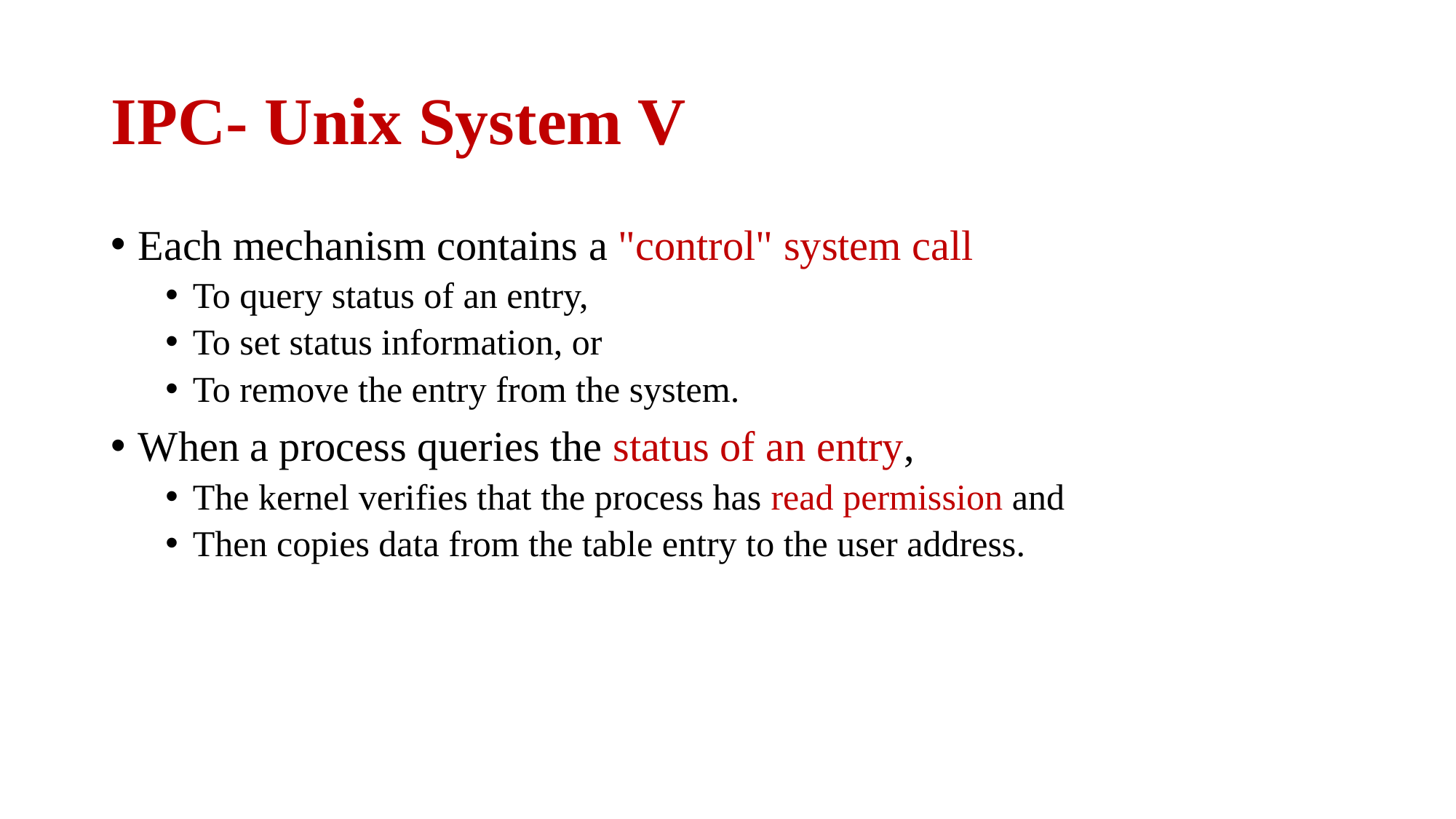

# IPC- Unix System V
Each mechanism contains a "control" system call
To query status of an entry,
To set status information, or
To remove the entry from the system.
When a process queries the status of an entry,
The kernel verifies that the process has read permission and
Then copies data from the table entry to the user address.